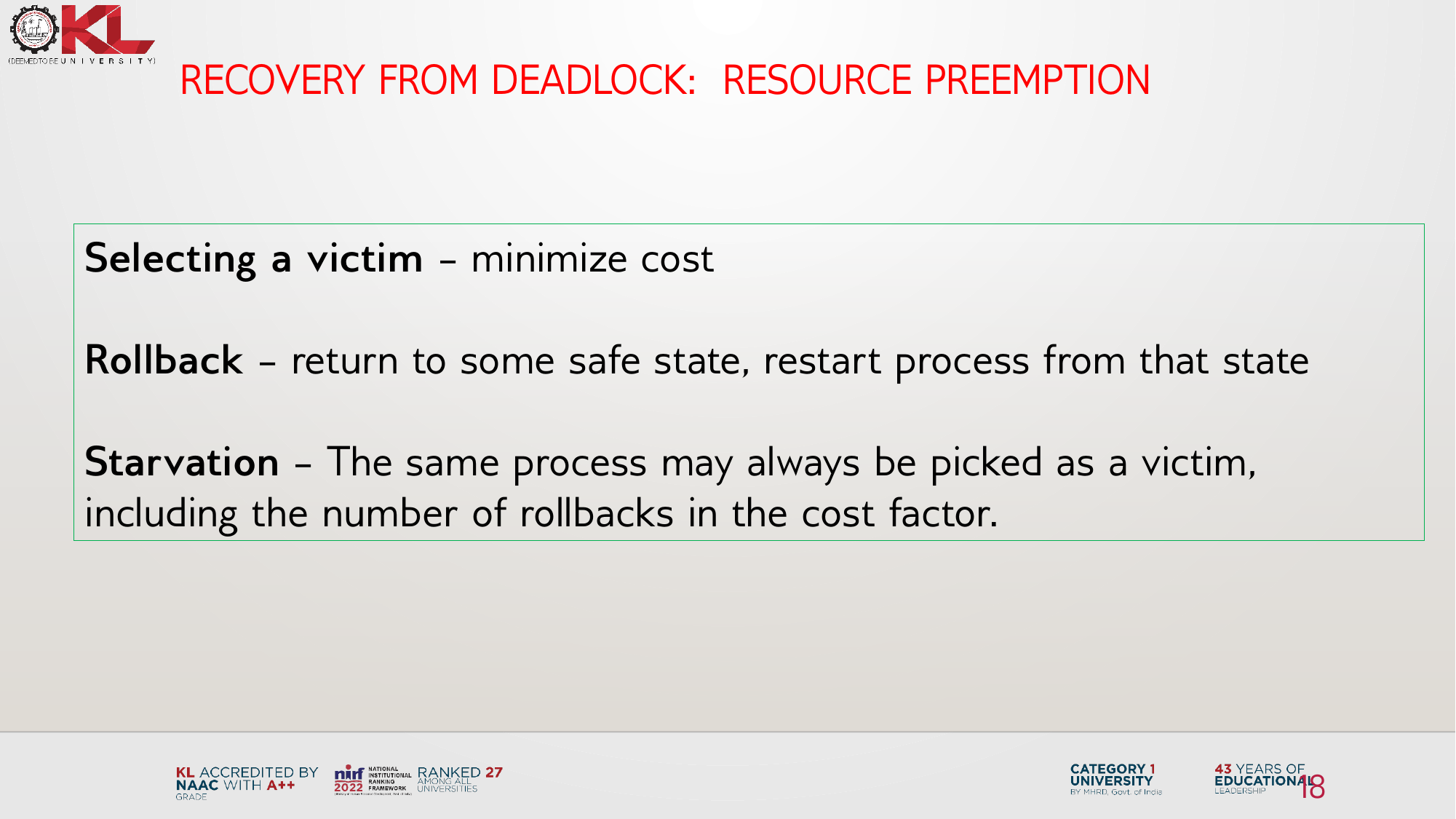

# Recovery from Deadlock:  Resource Preemption
Selecting a victim – minimize cost
Rollback – return to some safe state, restart process from that state
Starvation – The same process may always be picked as a victim, including the number of rollbacks in the cost factor.
18